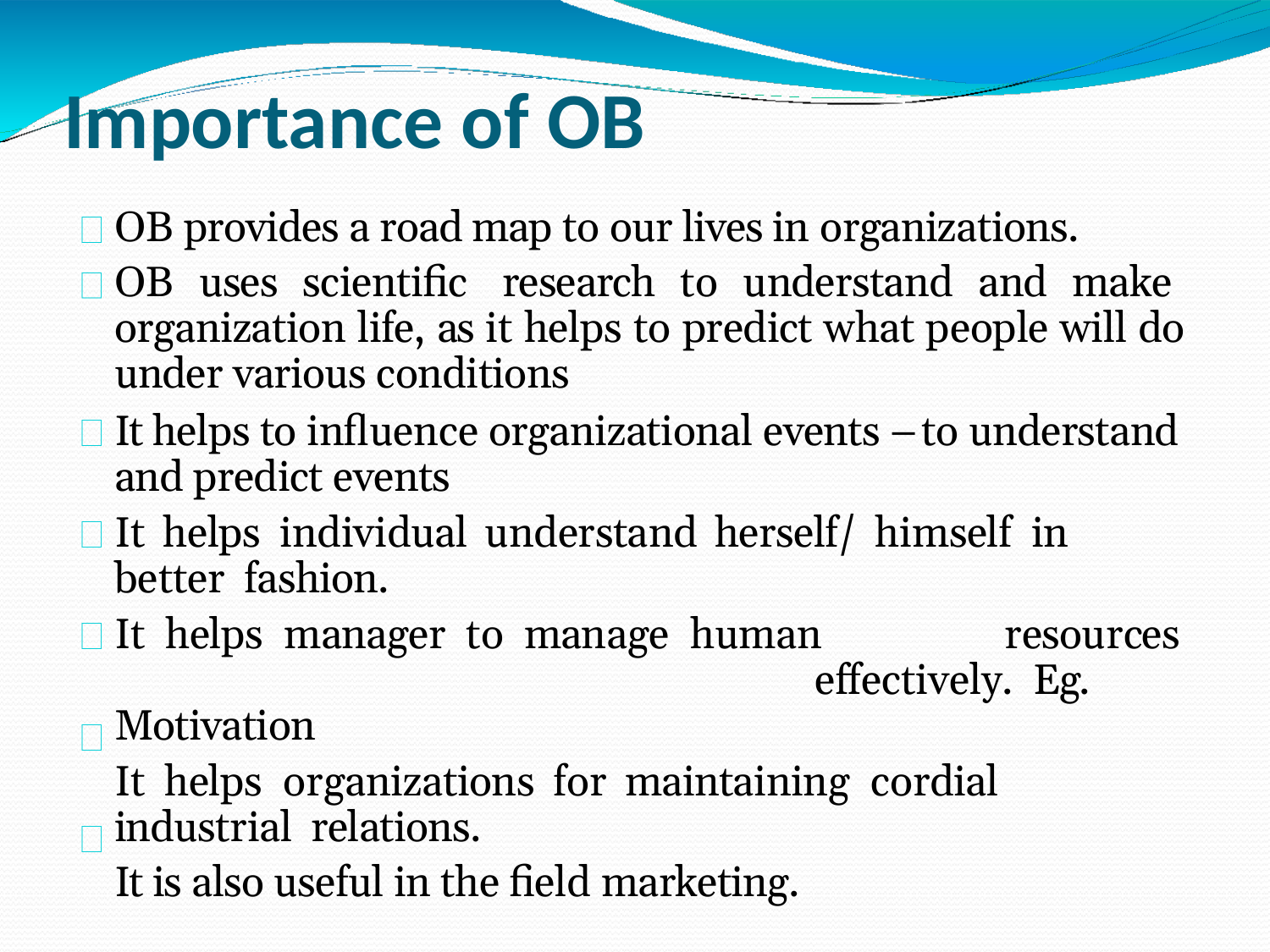

# Importance of OB
OB provides a road map to our lives in organizations.
OB uses scientific research to understand and make  organization life, as it helps to predict what people will do  under various conditions
It helps to influence organizational events – to understand  and predict events
It	helps	individual	understand	herself/	himself	in	better  fashion.
It  helps  manager  to  manage  human	resources	effectively.  Eg. Motivation
It	helps	organizations	for	maintaining	cordial	industrial  relations.
It is also useful in the field marketing.